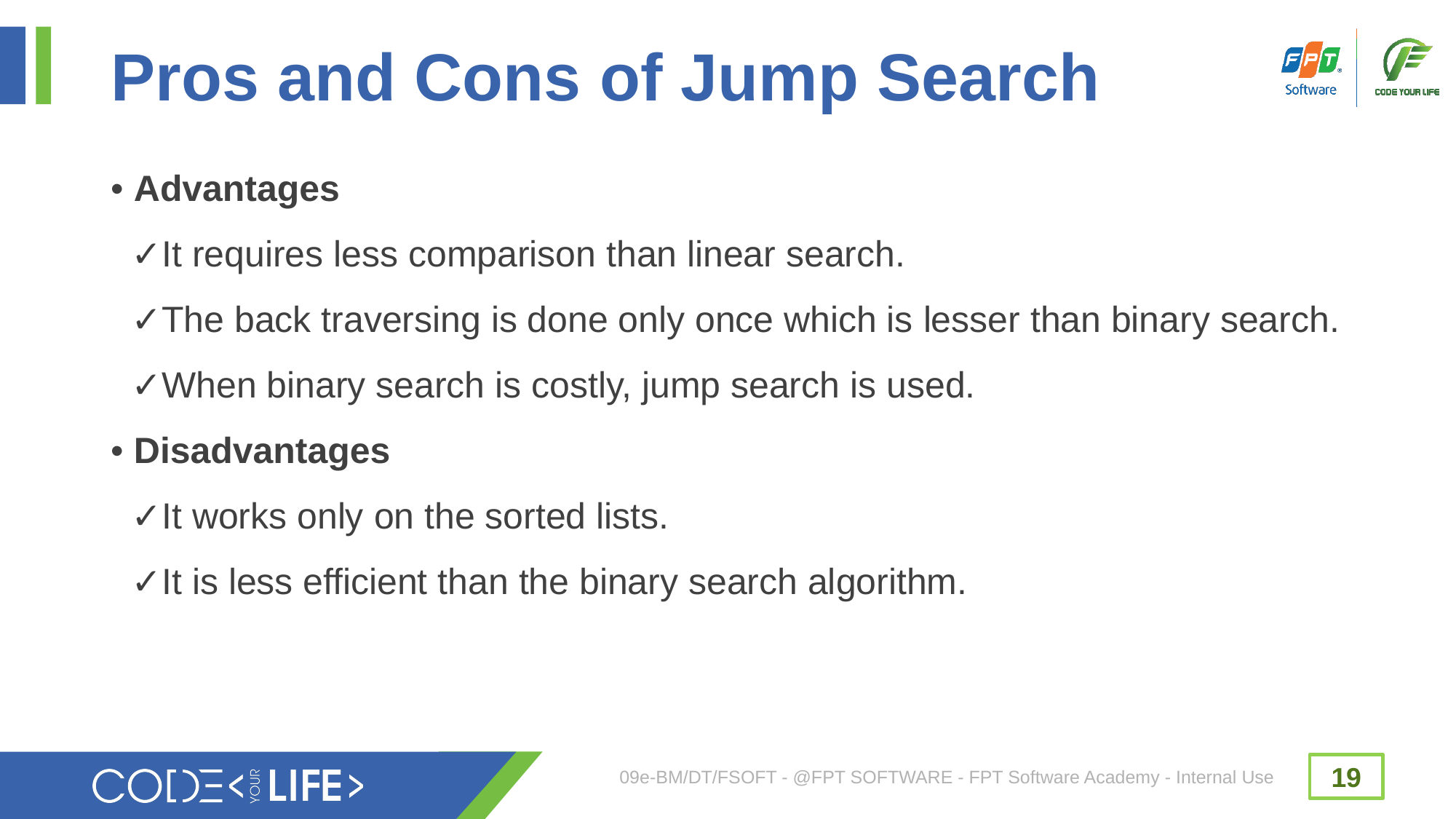

# Pros and Cons of Jump Search
• Advantages
  ✓It requires less comparison than linear search.
  ✓The back traversing is done only once which is lesser than binary search.
  ✓When binary search is costly, jump search is used.
• Disadvantages
  ✓It works only on the sorted lists.
  ✓It is less efficient than the binary search algorithm.
09e-BM/DT/FSOFT - @FPT SOFTWARE - FPT Software Academy - Internal Use
19